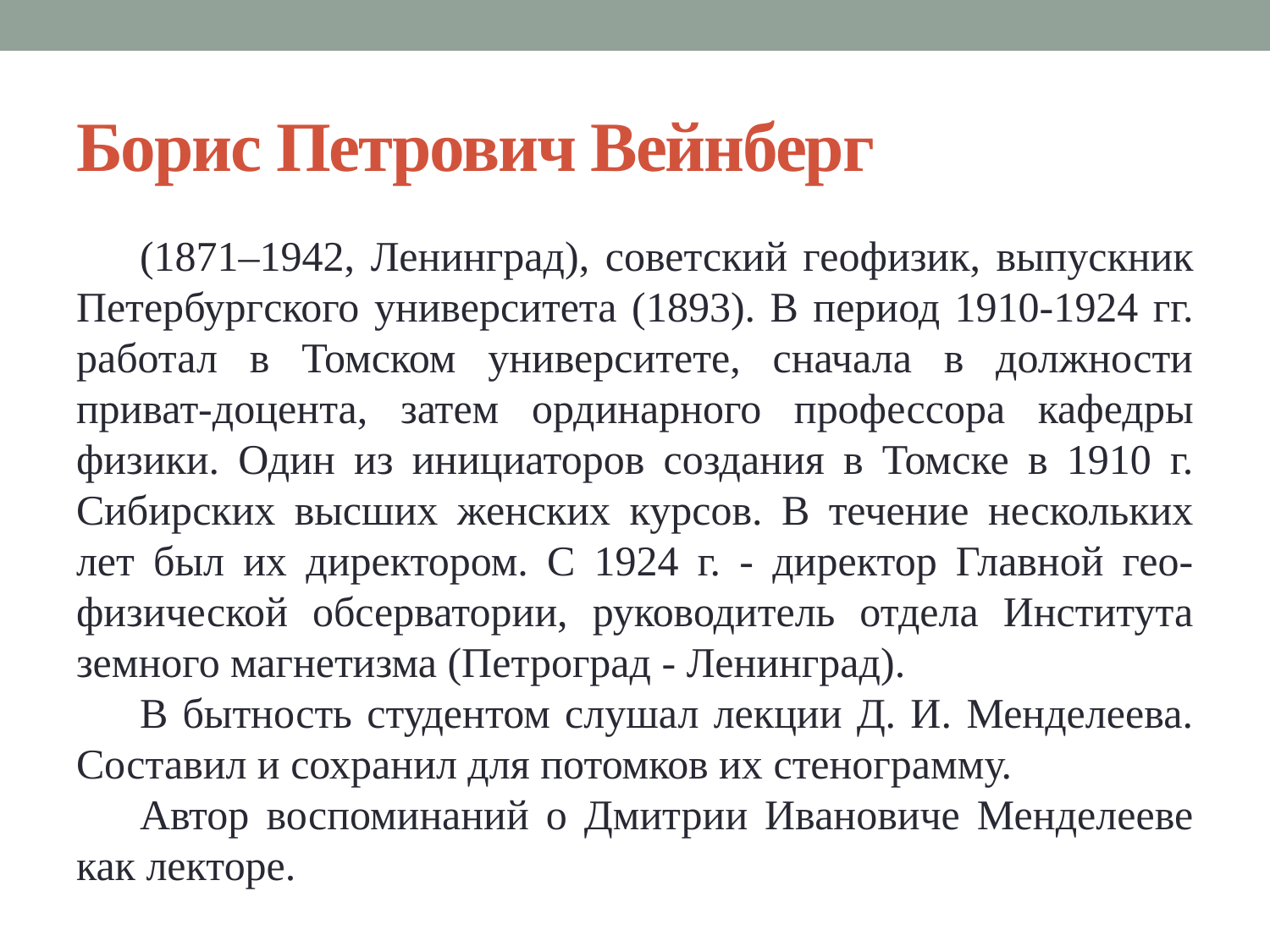

# Борис Петрович Вейнберг
(1871‒1942, Ленинград), советский геофизик, выпускник Петербургского университета (1893). В период 1910-1924 гг. работал в Томском университете, сначала в должности приват-доцента, затем ординарного профессора кафедры физики. Один из инициаторов создания в Томске в 1910 г. Сибирских высших женских курсов. В течение нескольких лет был их директором. С 1924 г. - директор Главной гео-физической обсерватории, руководитель отдела Института земного магнетизма (Петроград - Ленинград).
В бытность студентом слушал лекции Д. И. Менделеева. Составил и сохранил для потомков их стенограмму.
Автор воспоминаний о Дмитрии Ивановиче Менделееве как лекторе.